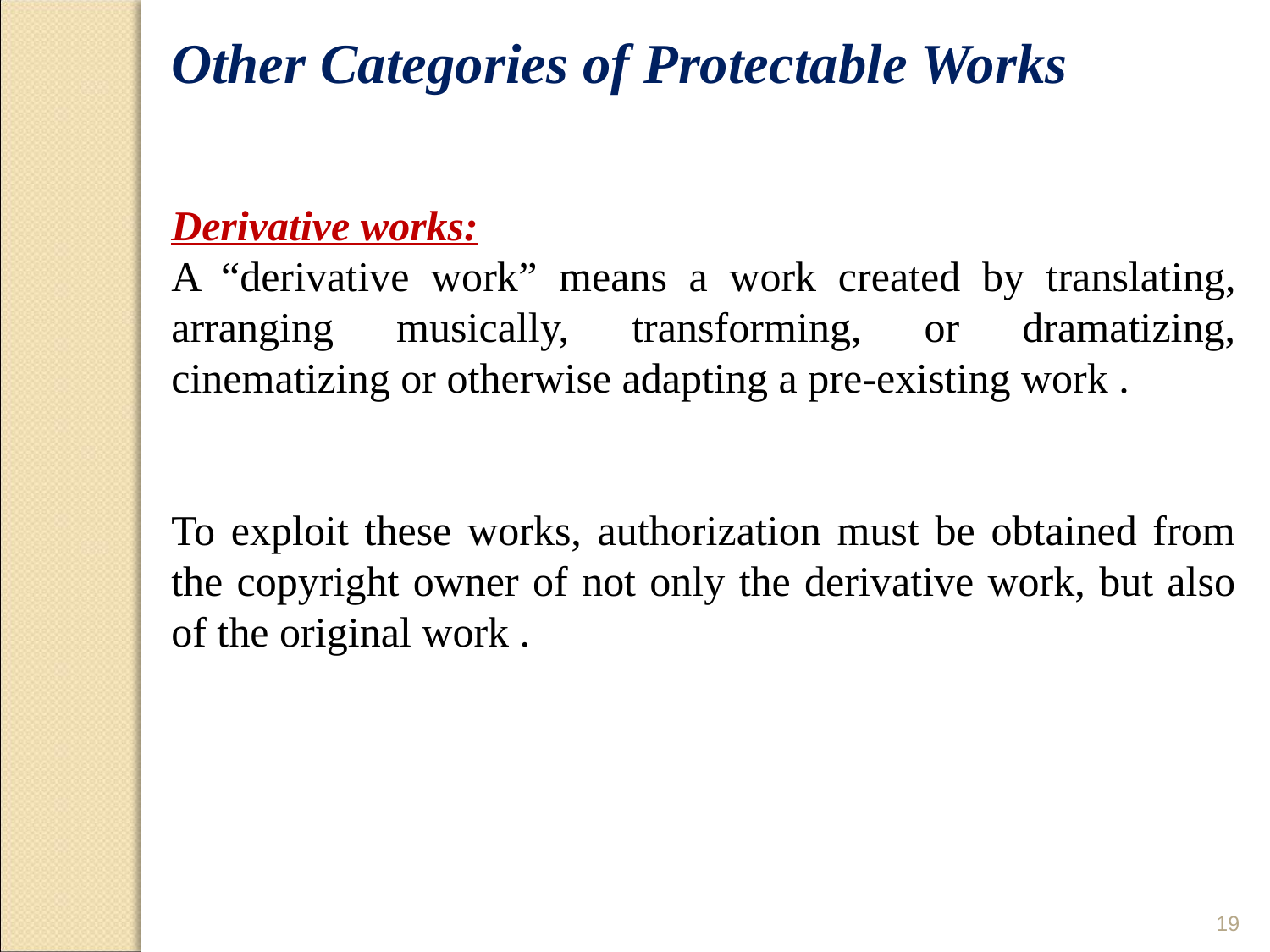

Other Categories of Protectable Works
Derivative works:
A “derivative work” means a work created by translating, arranging musically, transforming, or dramatizing, cinematizing or otherwise adapting a pre-existing work .

To exploit these works, authorization must be obtained from the copyright owner of not only the derivative work, but also of the original work .
19